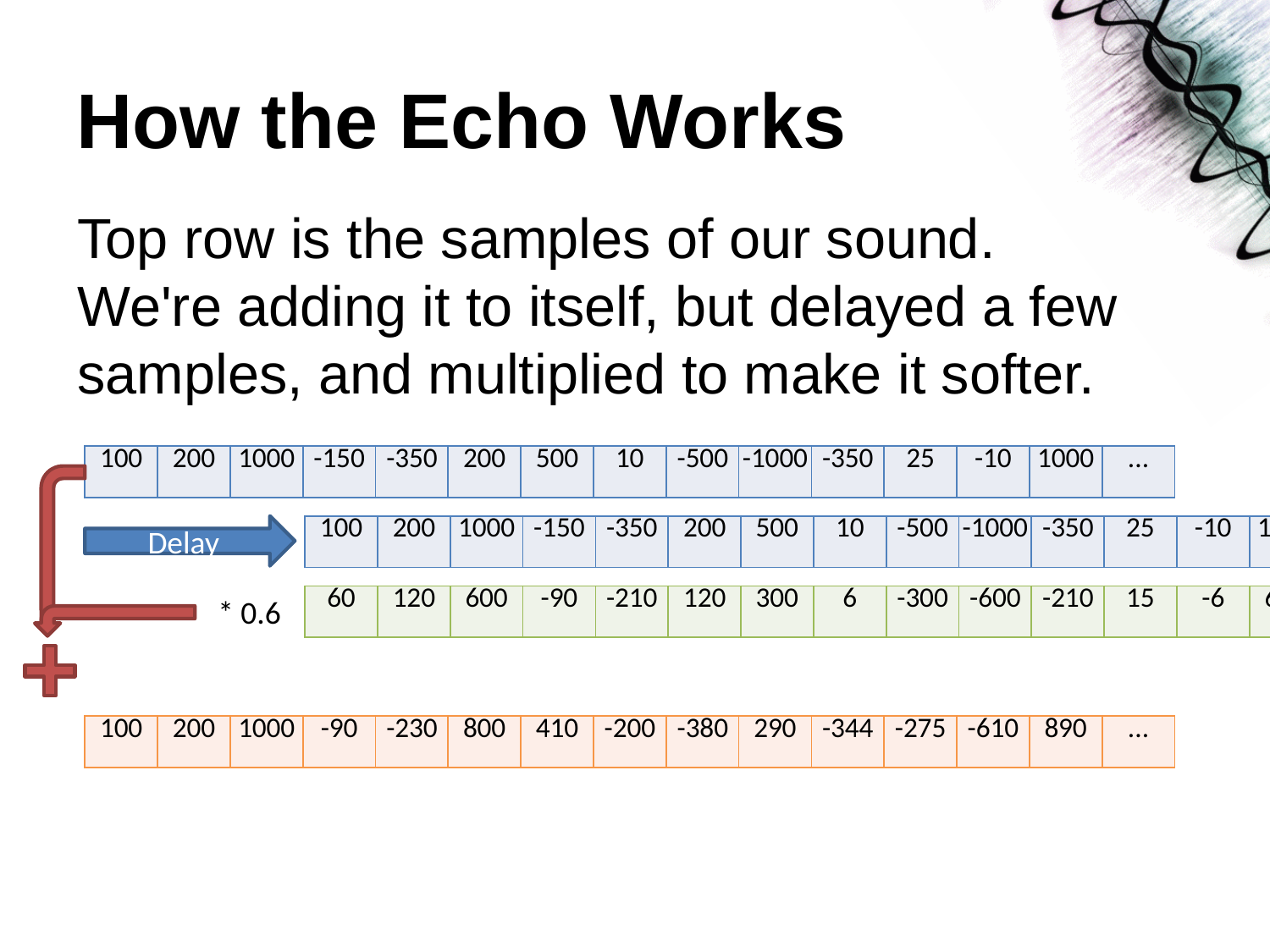

# How the Echo Works
Top row is the samples of our sound.  We're adding it to itself, but delayed a few samples, and multiplied to make it softer.
| 100 | 200 | 1000 | -150 | -350 | 200 | 500 | 10 | -500 | -1000 | -350 | 25 | -10 | 1000 | ... |
| --- | --- | --- | --- | --- | --- | --- | --- | --- | --- | --- | --- | --- | --- | --- |
Delay
| 100 | 200 | 1000 | -150 | -350 | 200 | 500 | 10 | -500 | -1000 | -350 | 25 | -10 | 1000 | ... |
| --- | --- | --- | --- | --- | --- | --- | --- | --- | --- | --- | --- | --- | --- | --- |

* 0.6
| 60 | 120 | 600 | -90 | -210 | 120 | 300 | 6 | -300 | -600 | -210 | 15 | -6 | 600 | ... |
| --- | --- | --- | --- | --- | --- | --- | --- | --- | --- | --- | --- | --- | --- | --- |

| 100 | 200 | 1000 | -90 | -230 | 800 | 410 | -200 | -380 | 290 | -344 | -275 | -610 | 890 | ... |
| --- | --- | --- | --- | --- | --- | --- | --- | --- | --- | --- | --- | --- | --- | --- |